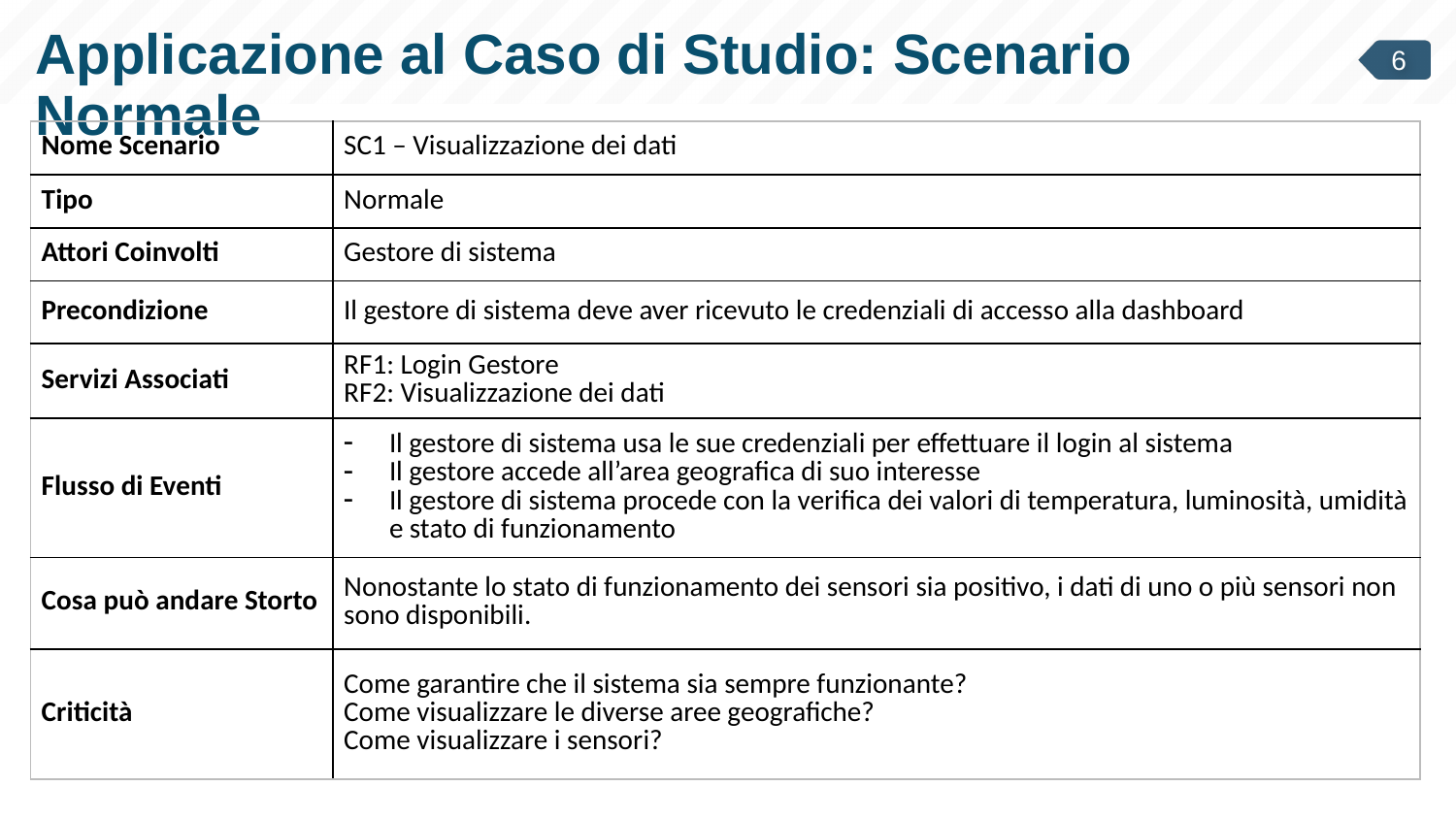

# Applicazione al Caso di Studio: Scenario Normale
| Nome Scenario | SC1 – Visualizzazione dei dati |
| --- | --- |
| Tipo | Normale |
| Attori Coinvolti | Gestore di sistema |
| Precondizione | Il gestore di sistema deve aver ricevuto le credenziali di accesso alla dashboard |
| Servizi Associati | RF1: Login Gestore RF2: Visualizzazione dei dati |
| Flusso di Eventi | Il gestore di sistema usa le sue credenziali per effettuare il login al sistema Il gestore accede all’area geografica di suo interesse Il gestore di sistema procede con la verifica dei valori di temperatura, luminosità, umidità e stato di funzionamento |
| Cosa può andare Storto | Nonostante lo stato di funzionamento dei sensori sia positivo, i dati di uno o più sensori non sono disponibili. |
| Criticità | Come garantire che il sistema sia sempre funzionante? Come visualizzare le diverse aree geografiche? Come visualizzare i sensori? |